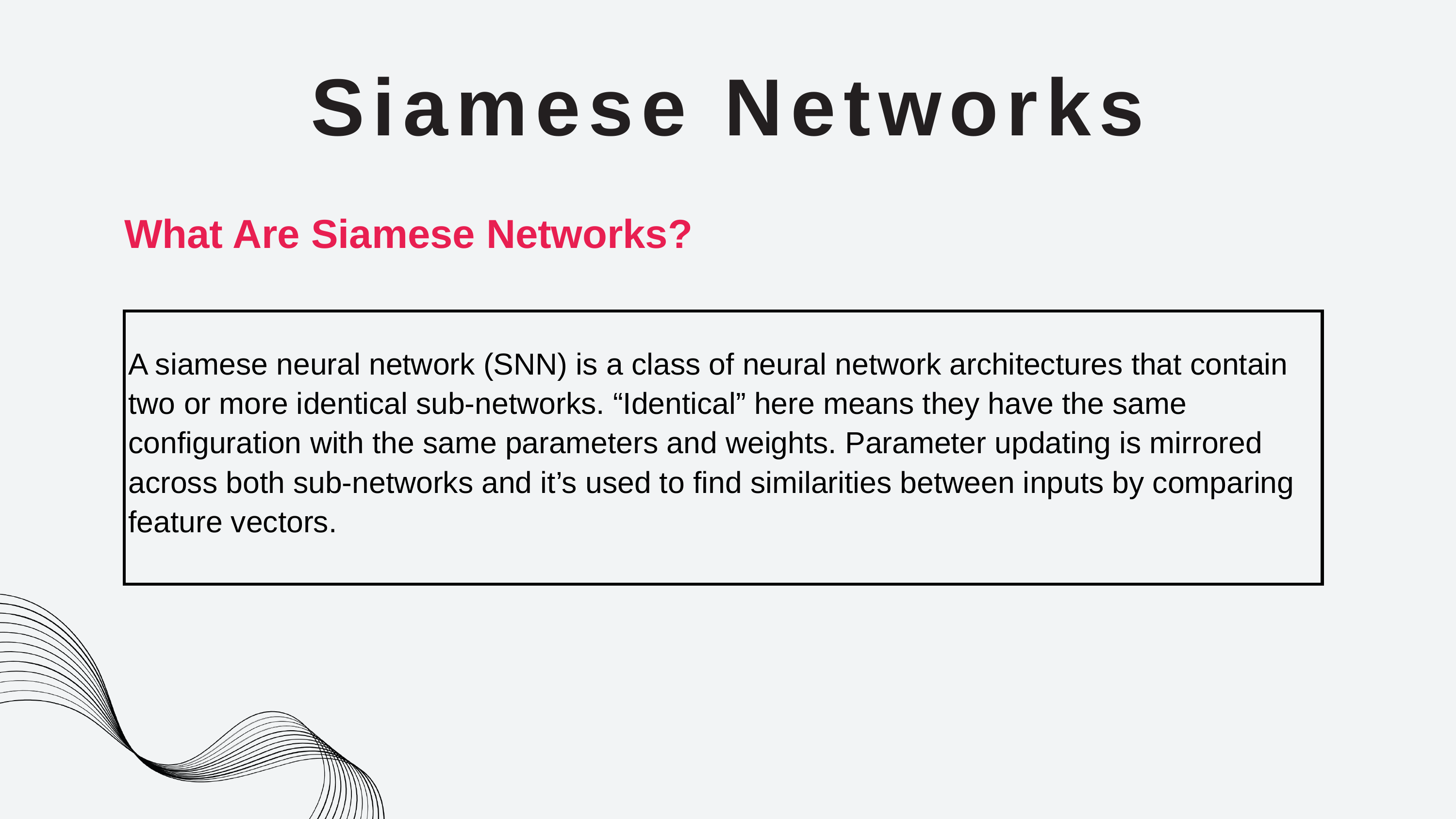

Siamese Networks
What Are Siamese Networks?

A siamese neural network (SNN) is a class of neural network architectures that contain two or more identical sub-networks. “Identical” here means they have the same configuration with the same parameters and weights. Parameter updating is mirrored across both sub-networks and it’s used to find similarities between inputs by comparing feature vectors.